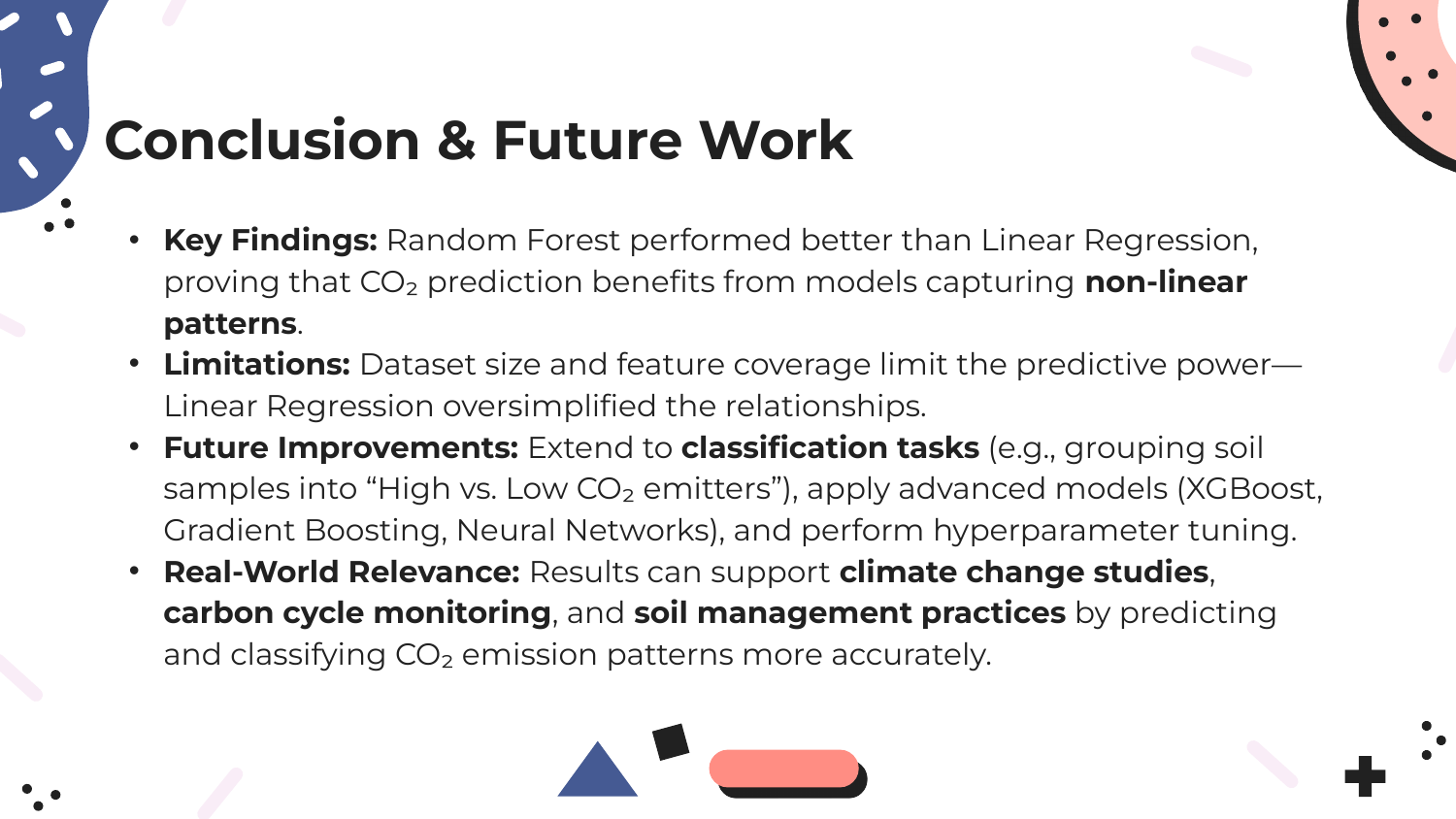

Conclusion & Future Work
# Key Findings: Random Forest performed better than Linear Regression, proving that CO₂ prediction benefits from models capturing non-linear patterns.
Limitations: Dataset size and feature coverage limit the predictive power—Linear Regression oversimplified the relationships.
Future Improvements: Extend to classification tasks (e.g., grouping soil samples into “High vs. Low CO₂ emitters”), apply advanced models (XGBoost, Gradient Boosting, Neural Networks), and perform hyperparameter tuning.
Real-World Relevance: Results can support climate change studies, carbon cycle monitoring, and soil management practices by predicting and classifying CO₂ emission patterns more accurately.